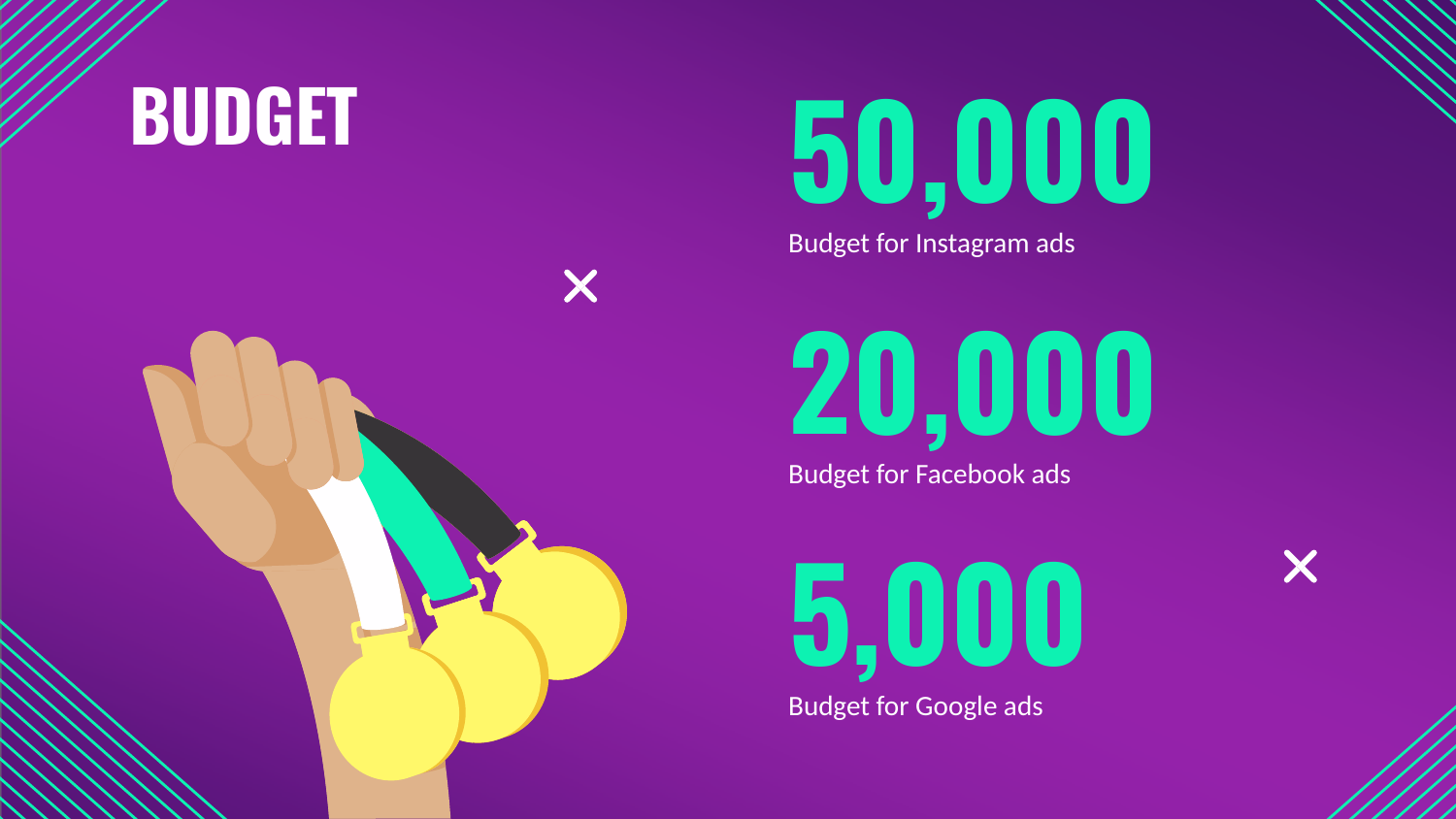

BUDGET
# 50,000
Budget for Instagram ads
20,000

Budget for Facebook ads
5,000
Budget for Google ads